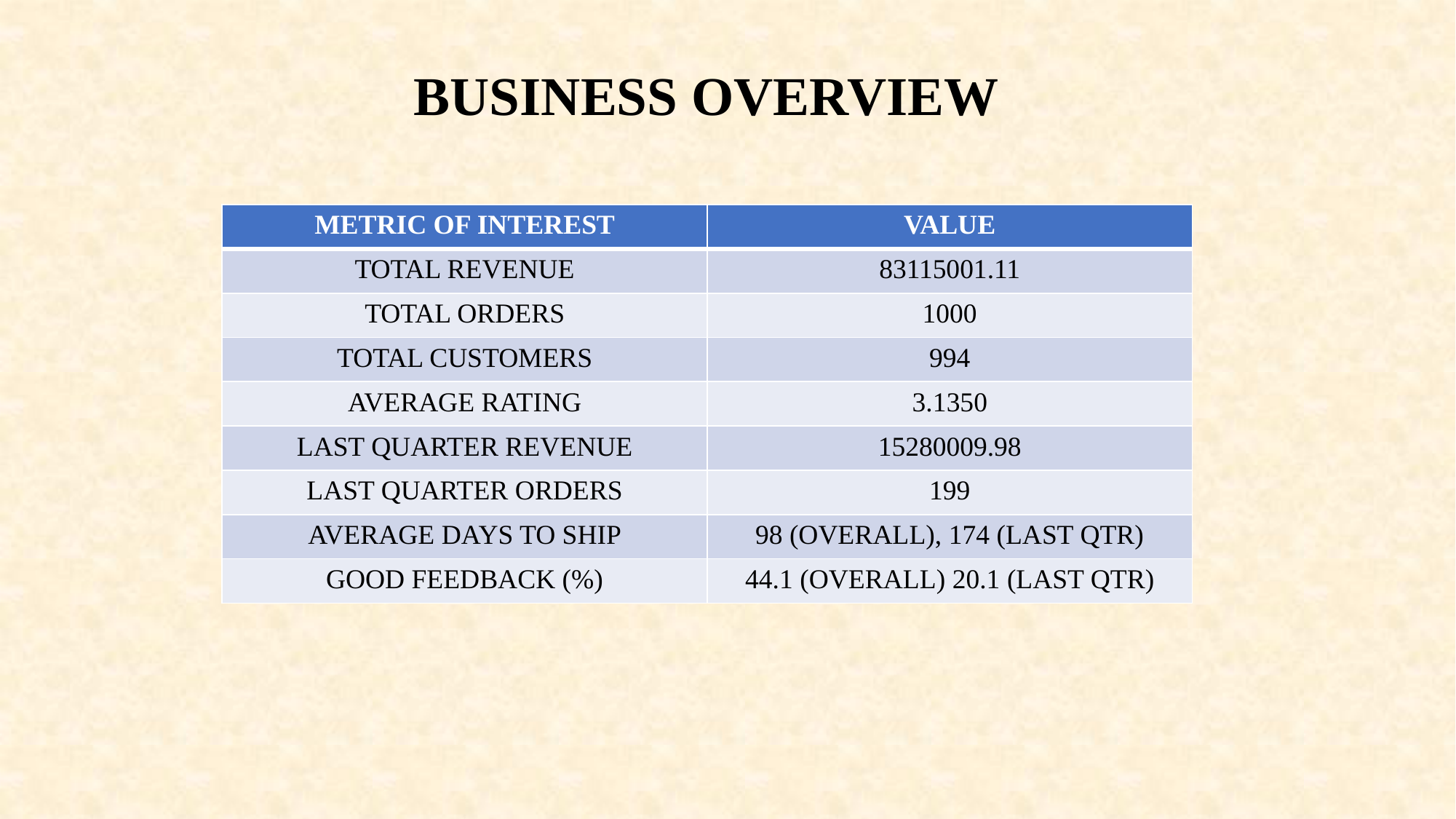

BUSINESS OVERVIEW
| METRIC OF INTEREST | VALUE |
| --- | --- |
| TOTAL REVENUE | 83115001.11 |
| TOTAL ORDERS | 1000 |
| TOTAL CUSTOMERS | 994 |
| AVERAGE RATING | 3.1350 |
| LAST QUARTER REVENUE | 15280009.98 |
| LAST QUARTER ORDERS | 199 |
| AVERAGE DAYS TO SHIP | 98 (OVERALL), 174 (LAST QTR) |
| GOOD FEEDBACK (%) | 44.1 (OVERALL) 20.1 (LAST QTR) |